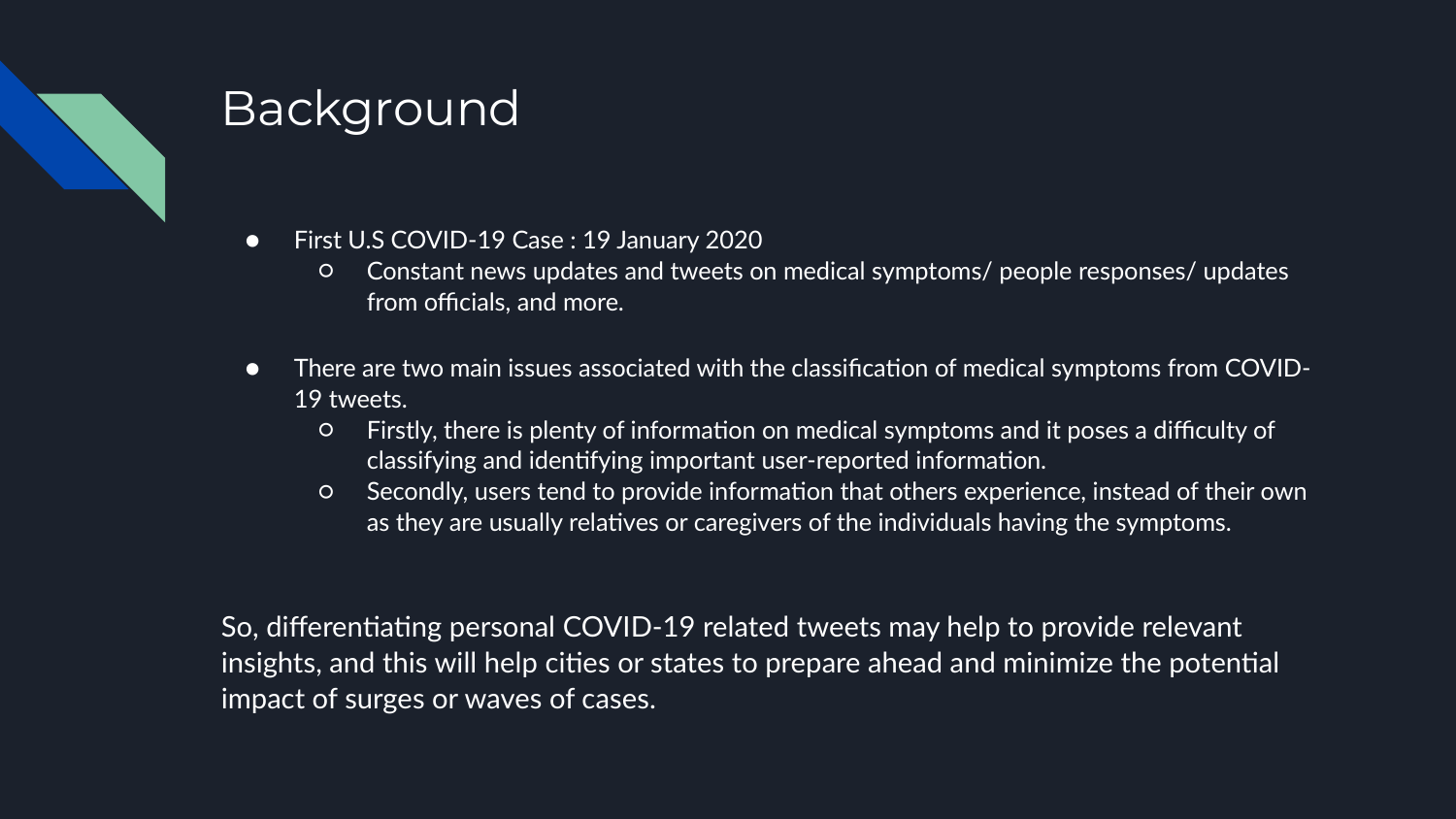

# Background
First U.S COVID-19 Case : 19 January 2020
Constant news updates and tweets on medical symptoms/ people responses/ updates from officials, and more.

There are two main issues associated with the classification of medical symptoms from COVID-19 tweets.
Firstly, there is plenty of information on medical symptoms and it poses a difficulty of classifying and identifying important user-reported information.
Secondly, users tend to provide information that others experience, instead of their own as they are usually relatives or caregivers of the individuals having the symptoms.

So, differentiating personal COVID-19 related tweets may help to provide relevant insights, and this will help cities or states to prepare ahead and minimize the potential impact of surges or waves of cases.